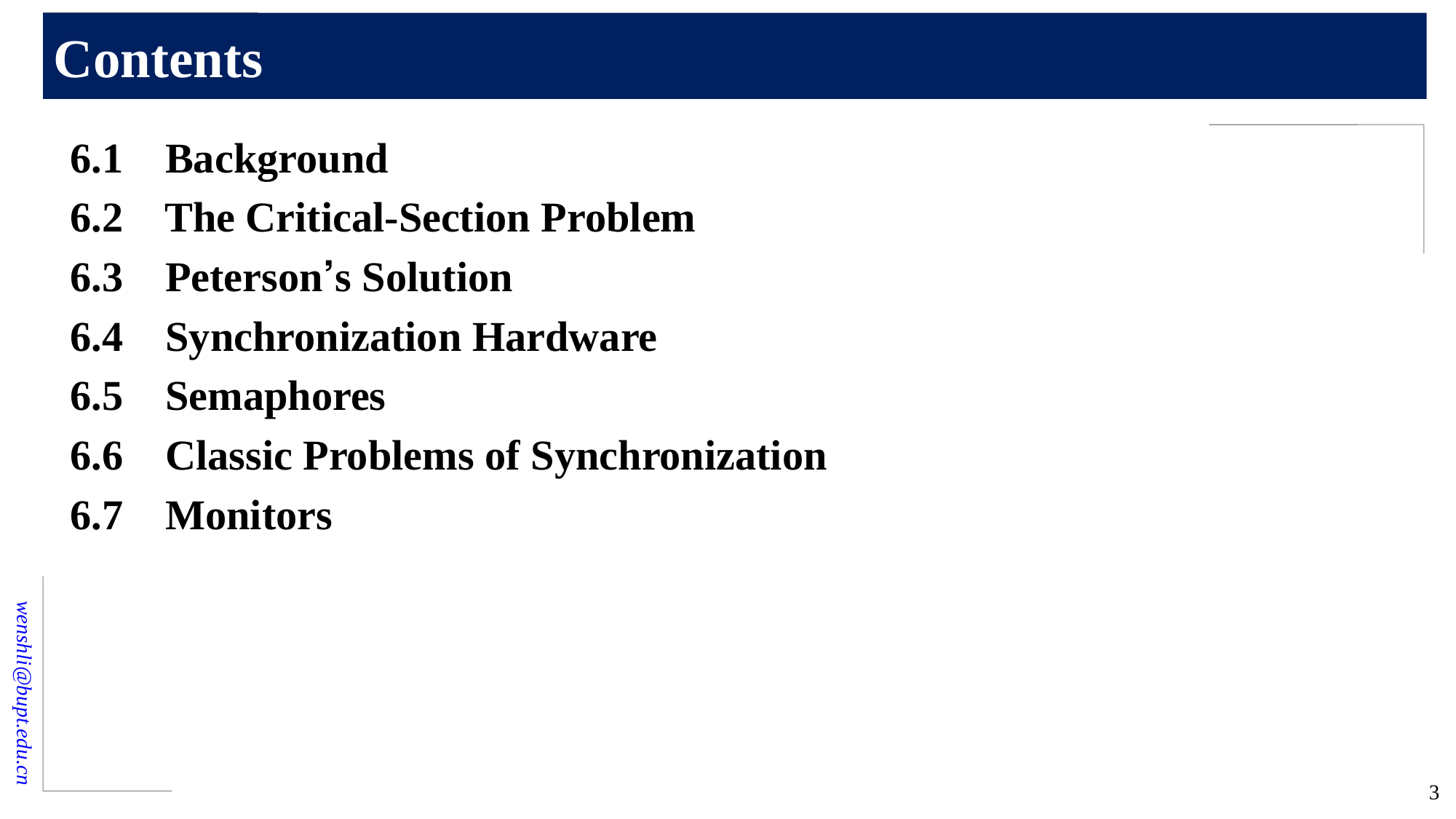

# Contents
6.1    Background
6.2    The Critical-Section Problem
6.3    Peterson’s Solution
6.4    Synchronization Hardware
6.5    Semaphores
6.6    Classic Problems of Synchronization
6.7    Monitors
3